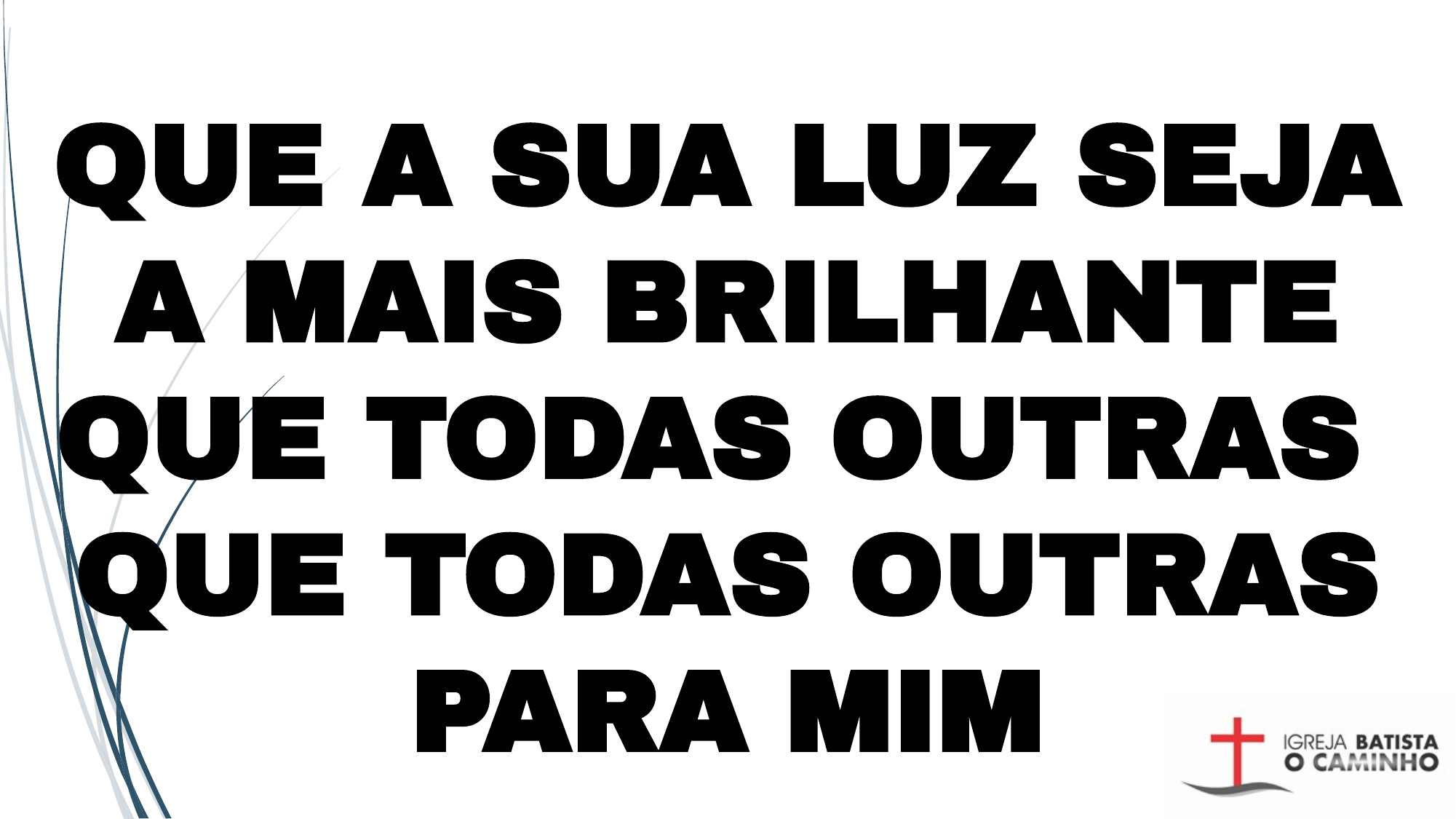

# QUE A SUA LUZ SEJA A MAIS BRILHANTE QUE TODAS OUTRAS  QUE TODAS OUTRAS PARA MIM